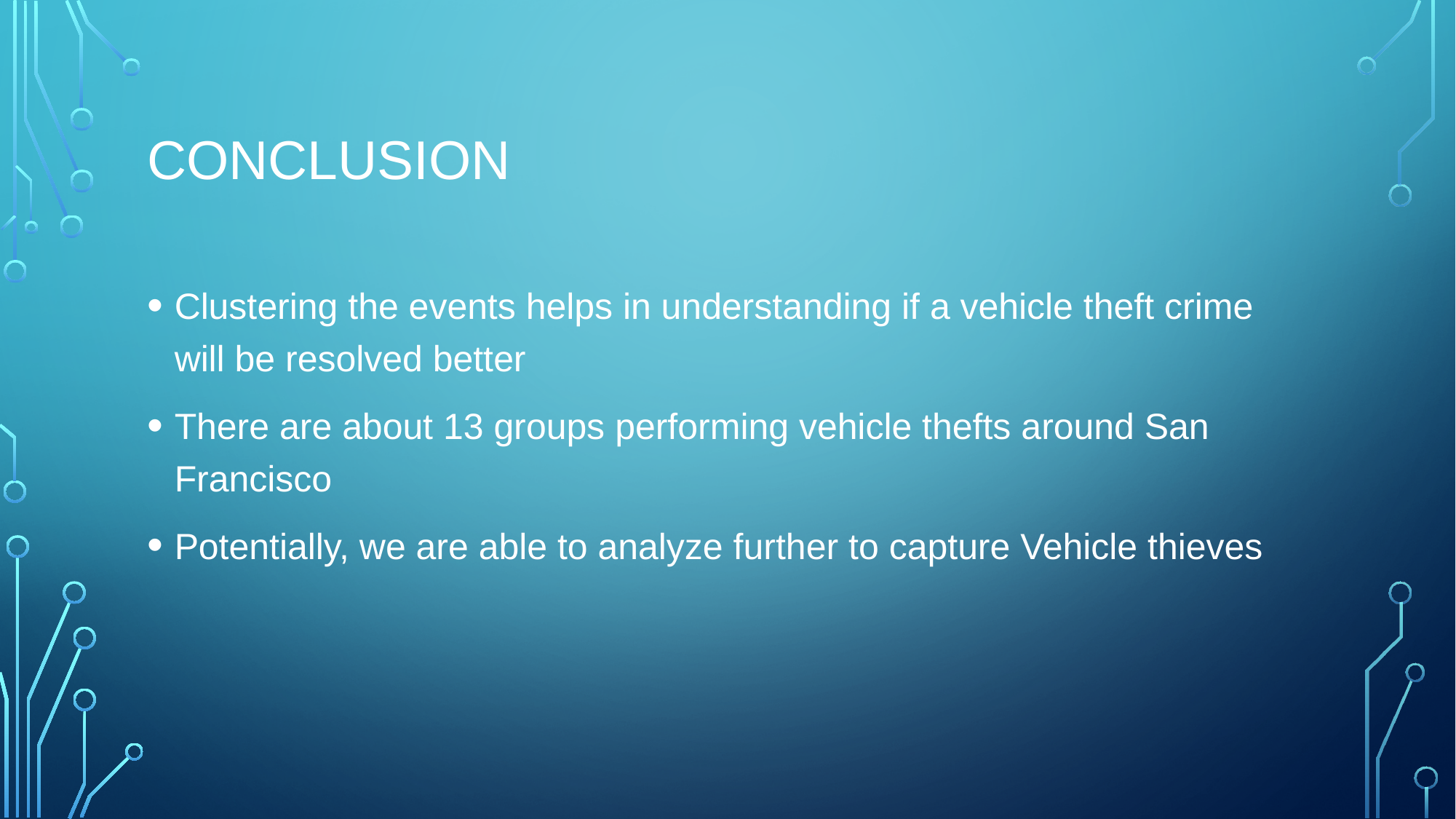

# conclusion
Clustering the events helps in understanding if a vehicle theft crime will be resolved better
There are about 13 groups performing vehicle thefts around San Francisco
Potentially, we are able to analyze further to capture Vehicle thieves